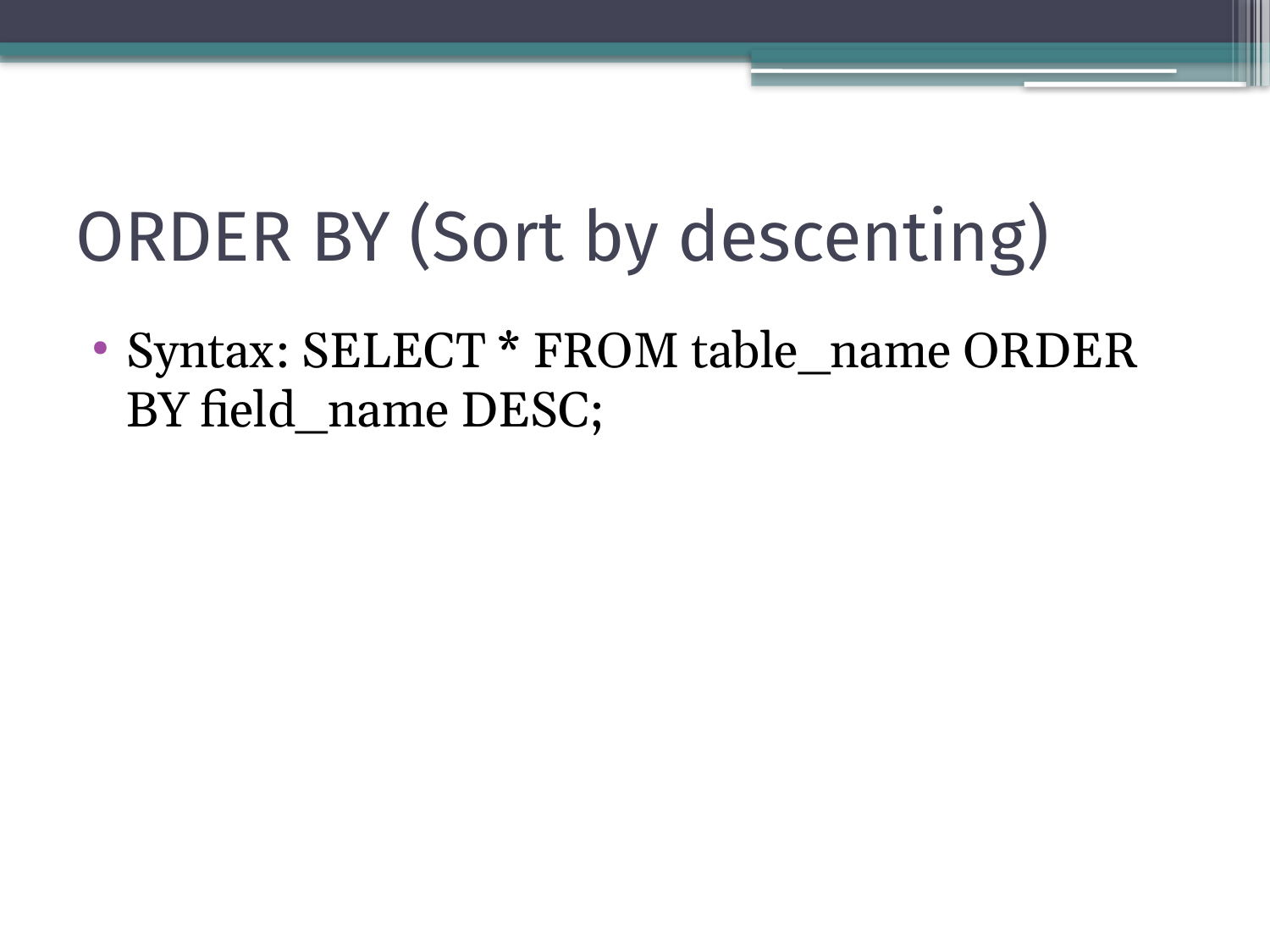

# ORDER BY (Sort by descenting)
Syntax: SELECT * FROM table_name ORDER BY field_name DESC;